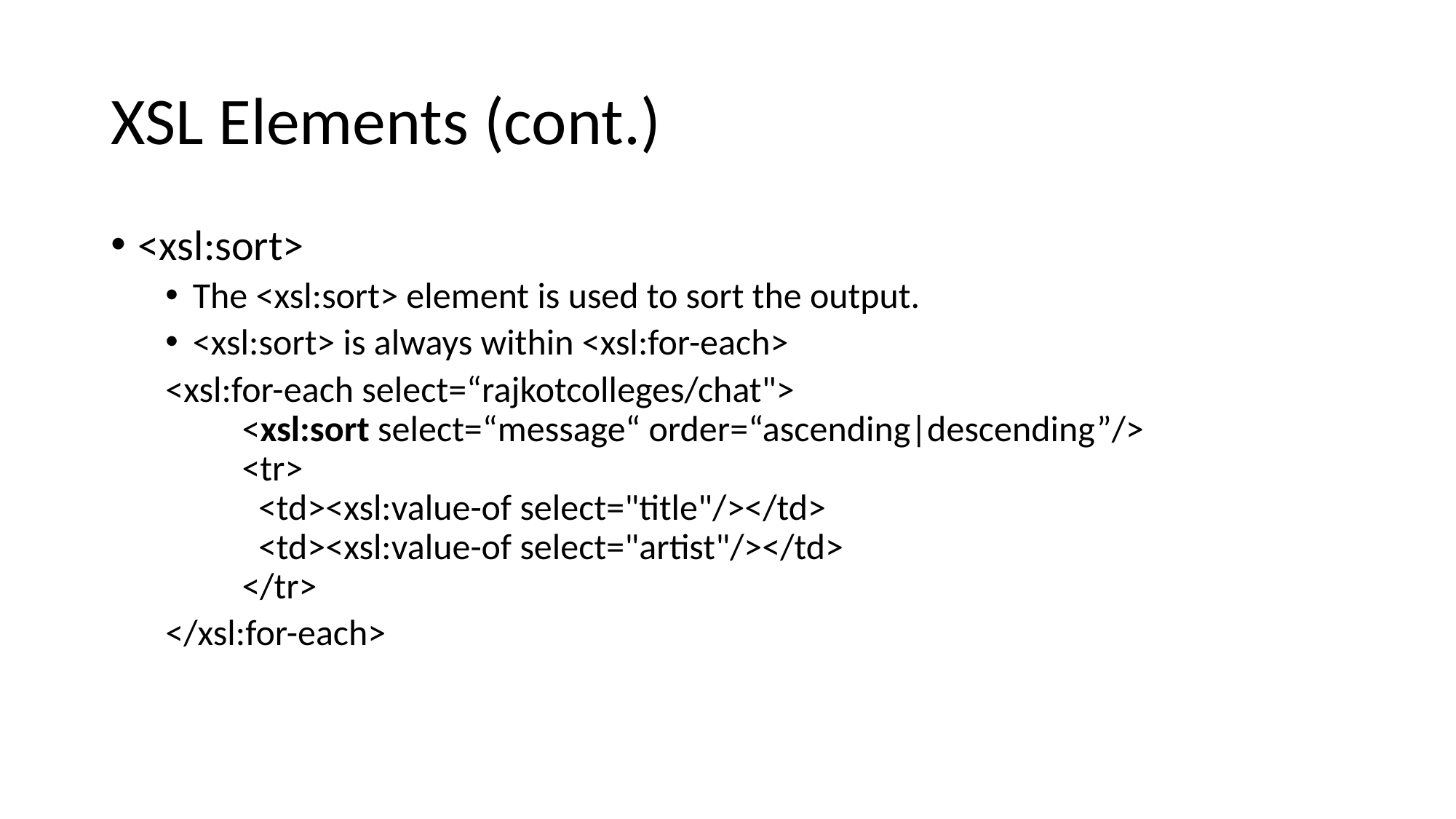

# XSL Elements (cont.)
<xsl:sort>
The <xsl:sort> element is used to sort the output.
<xsl:sort> is always within <xsl:for-each>
<xsl:for-each select=“rajkotcolleges/chat">
      <xsl:sort select=“message“ order=“ascending|descending”/>
      <tr>
        <td><xsl:value-of select="title"/></td>
        <td><xsl:value-of select="artist"/></td>
      </tr>
</xsl:for-each>